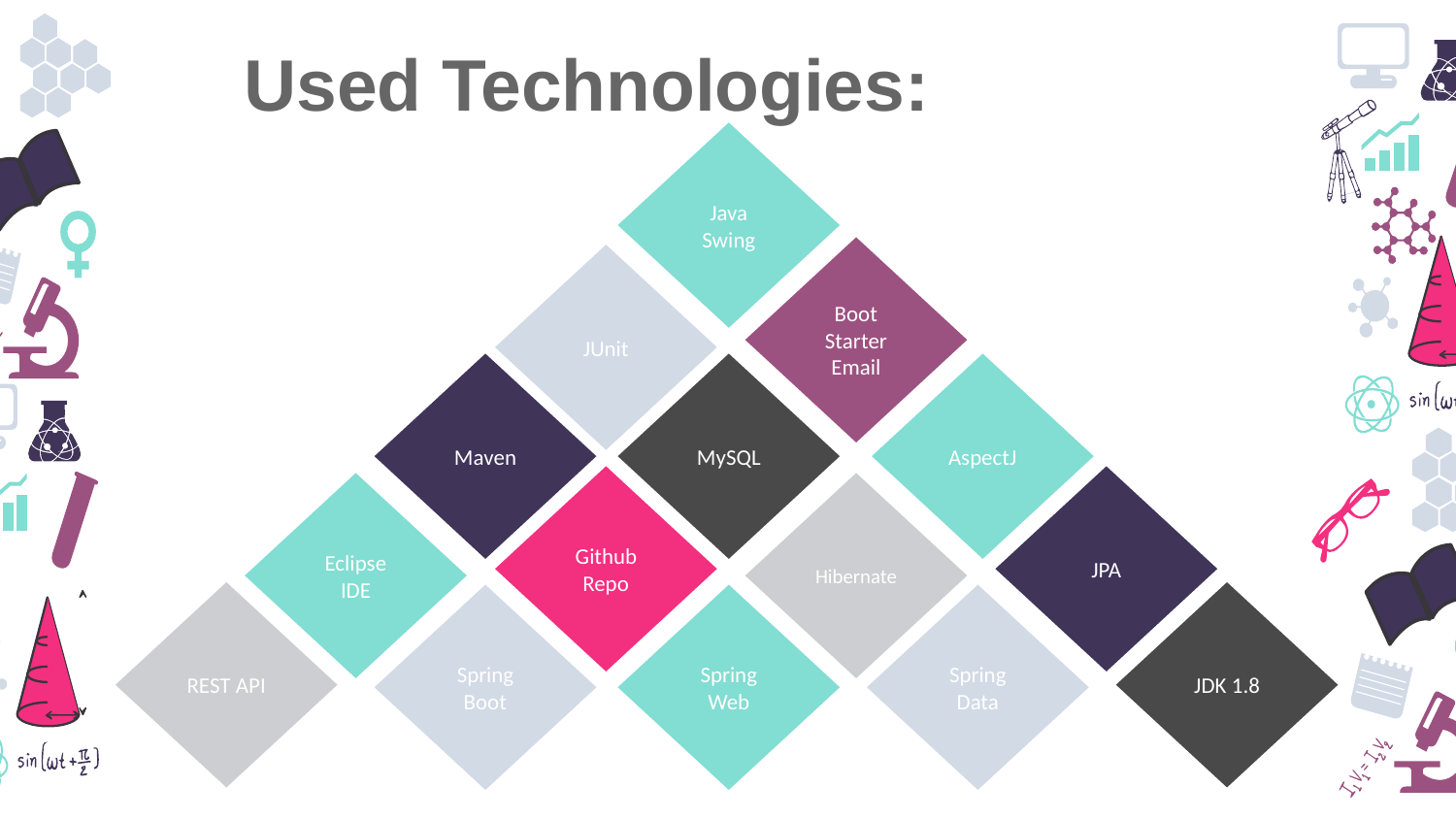

Used Technologies:

github

Java Swing
Boot Starter Email
JUnit
Maven
MySQL
AspectJ
Github Repo
JPA
Eclipse IDE
Hibernate

REST API
JDK 1.8
Spring Boot
Spring Data
Spring Web